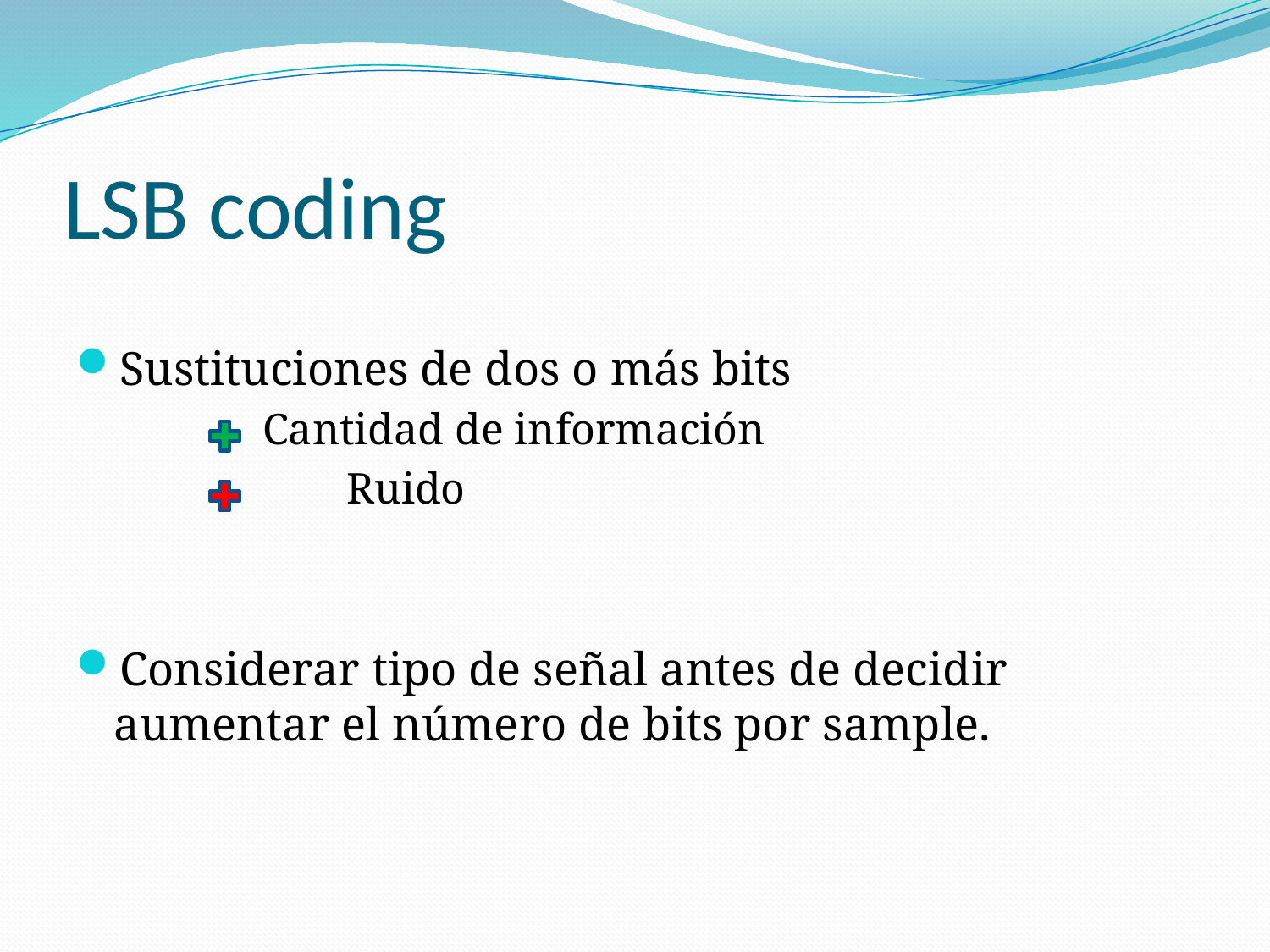

# LSB coding

Sustituciones de dos o más bits
            Cantidad de información
		     Ruido

Considerar tipo de señal antes de decidir aumentar el número de bits por sample.